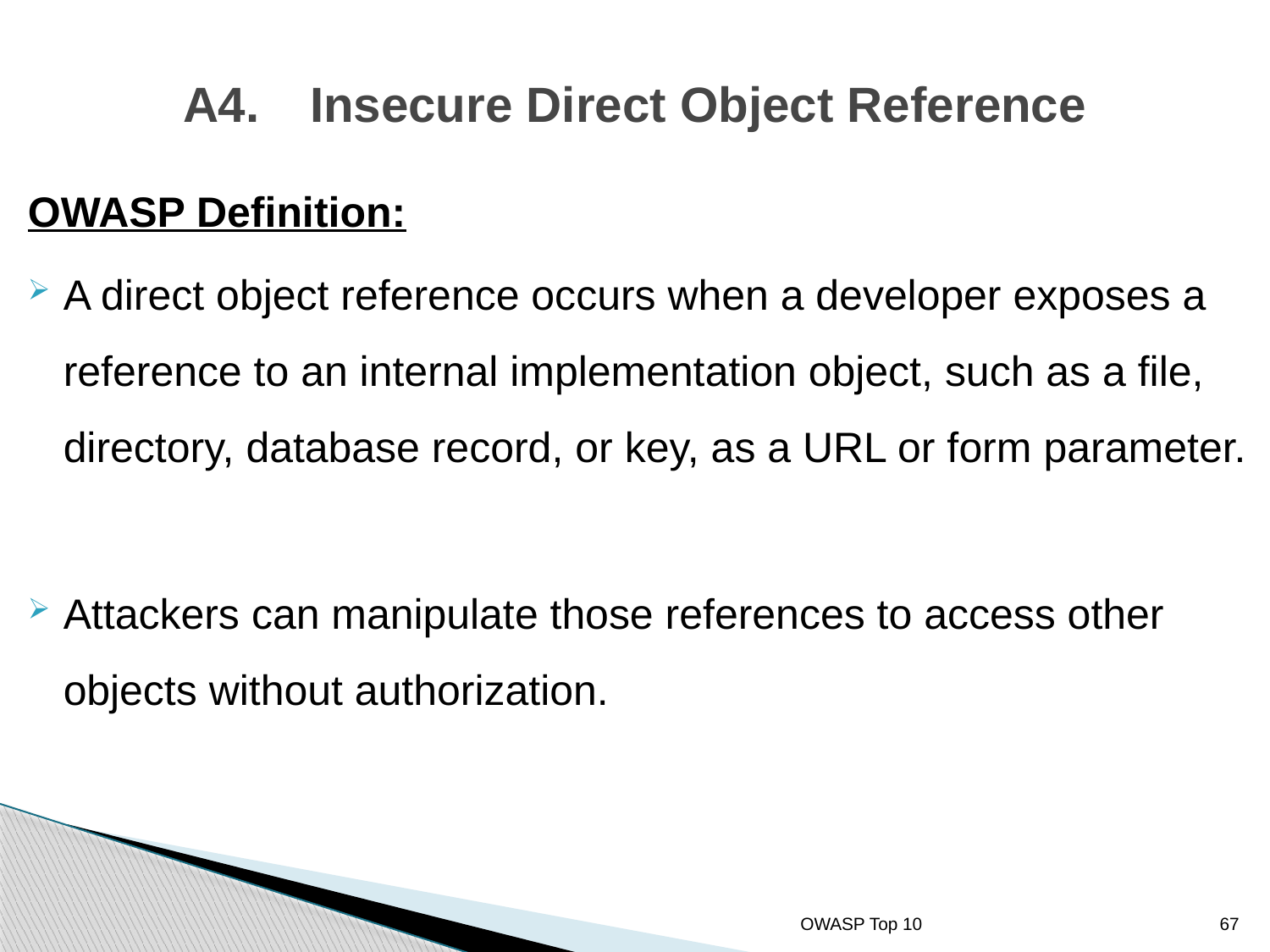

# A4.	Insecure Direct Object Reference
OWASP Definition:
A direct object reference occurs when a developer exposes a reference to an internal implementation object, such as a file, directory, database record, or key, as a URL or form parameter.

Attackers can manipulate those references to access other objects without authorization.

OWASP Top 10
67